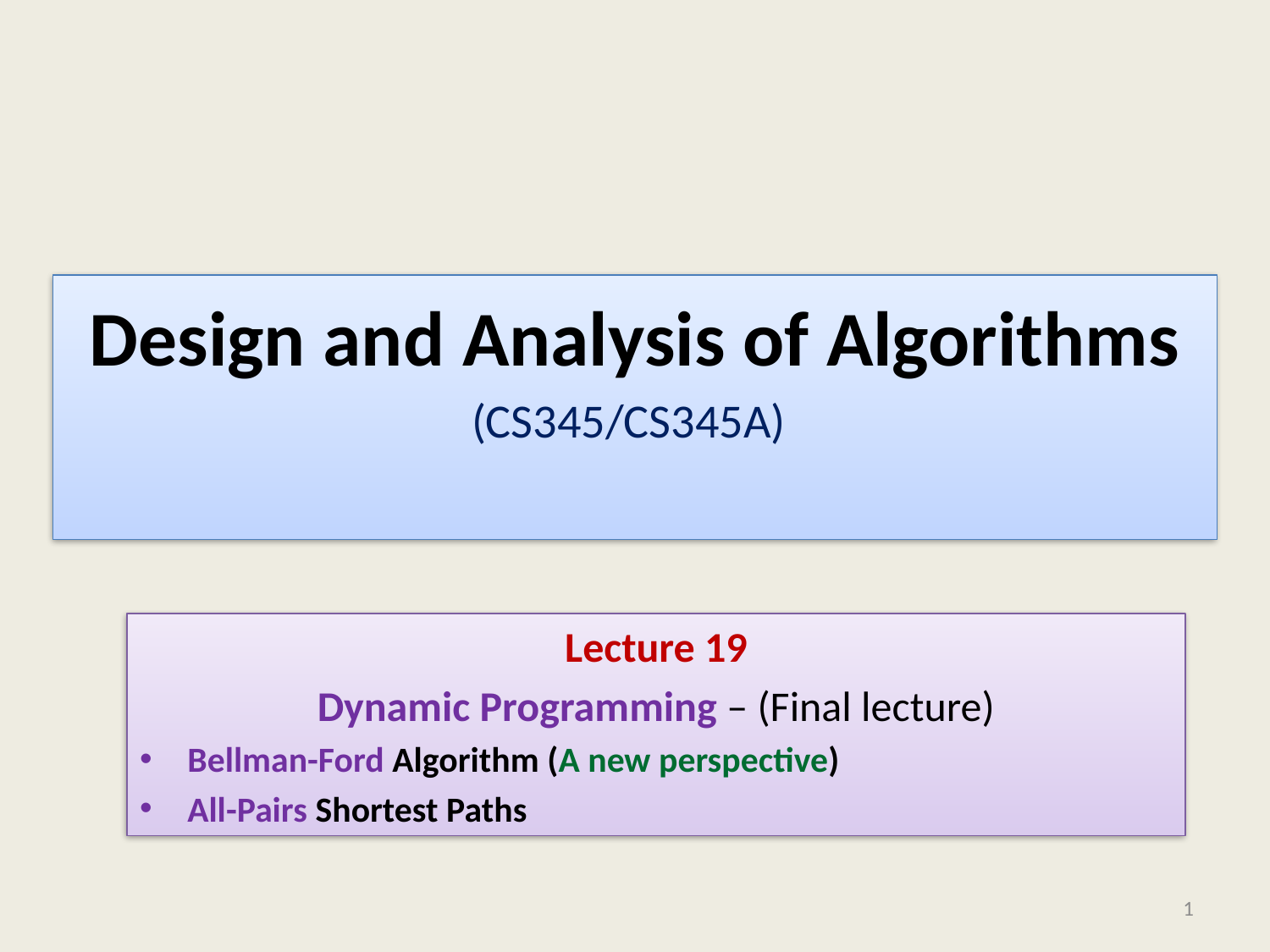

# Design and Analysis of Algorithms (CS345/CS345A)
Lecture 19
Dynamic Programming – (Final lecture)
Bellman-Ford Algorithm (A new perspective)
All-Pairs Shortest Paths
1